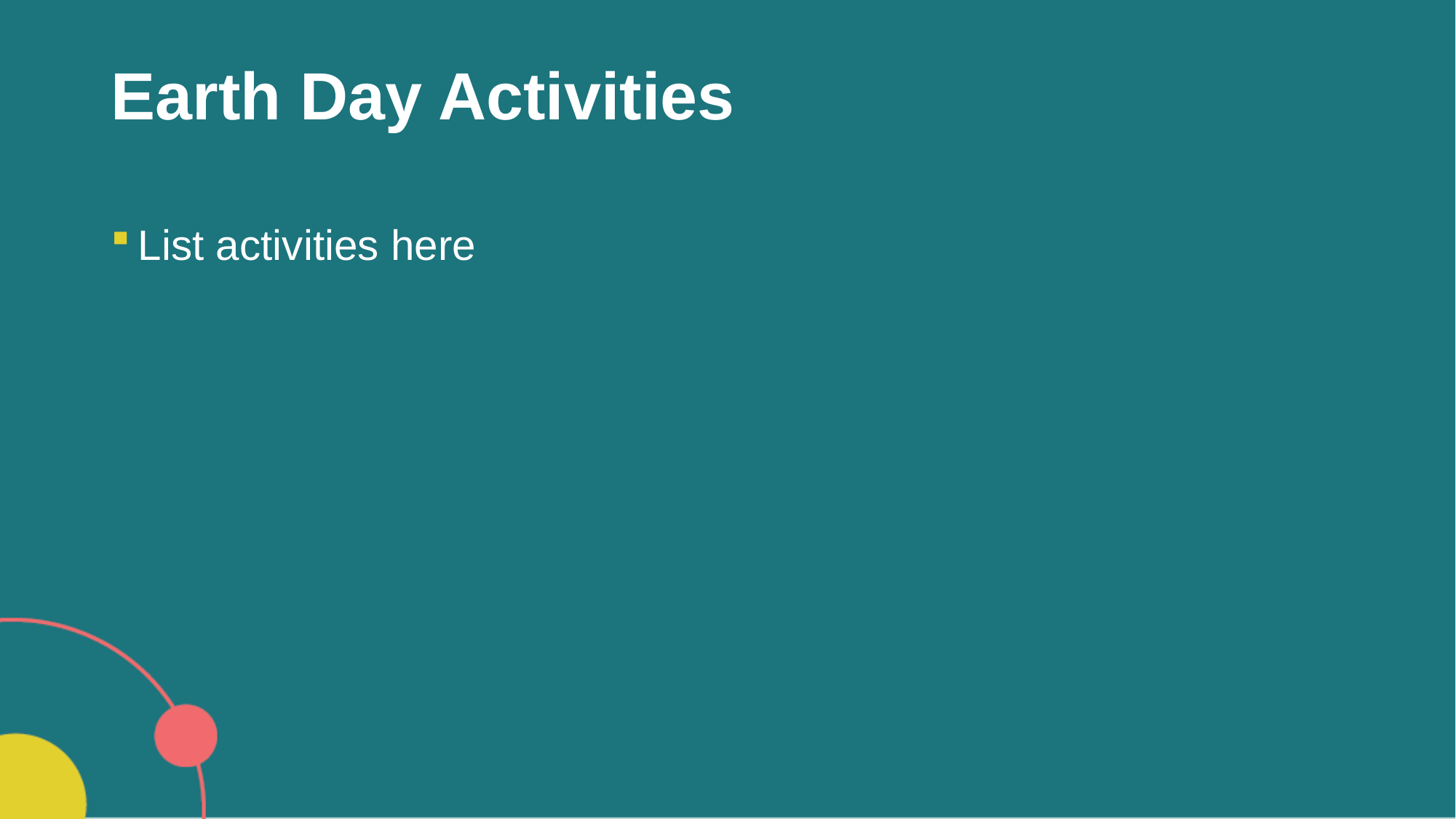

# Earth Day Activities
List activities here